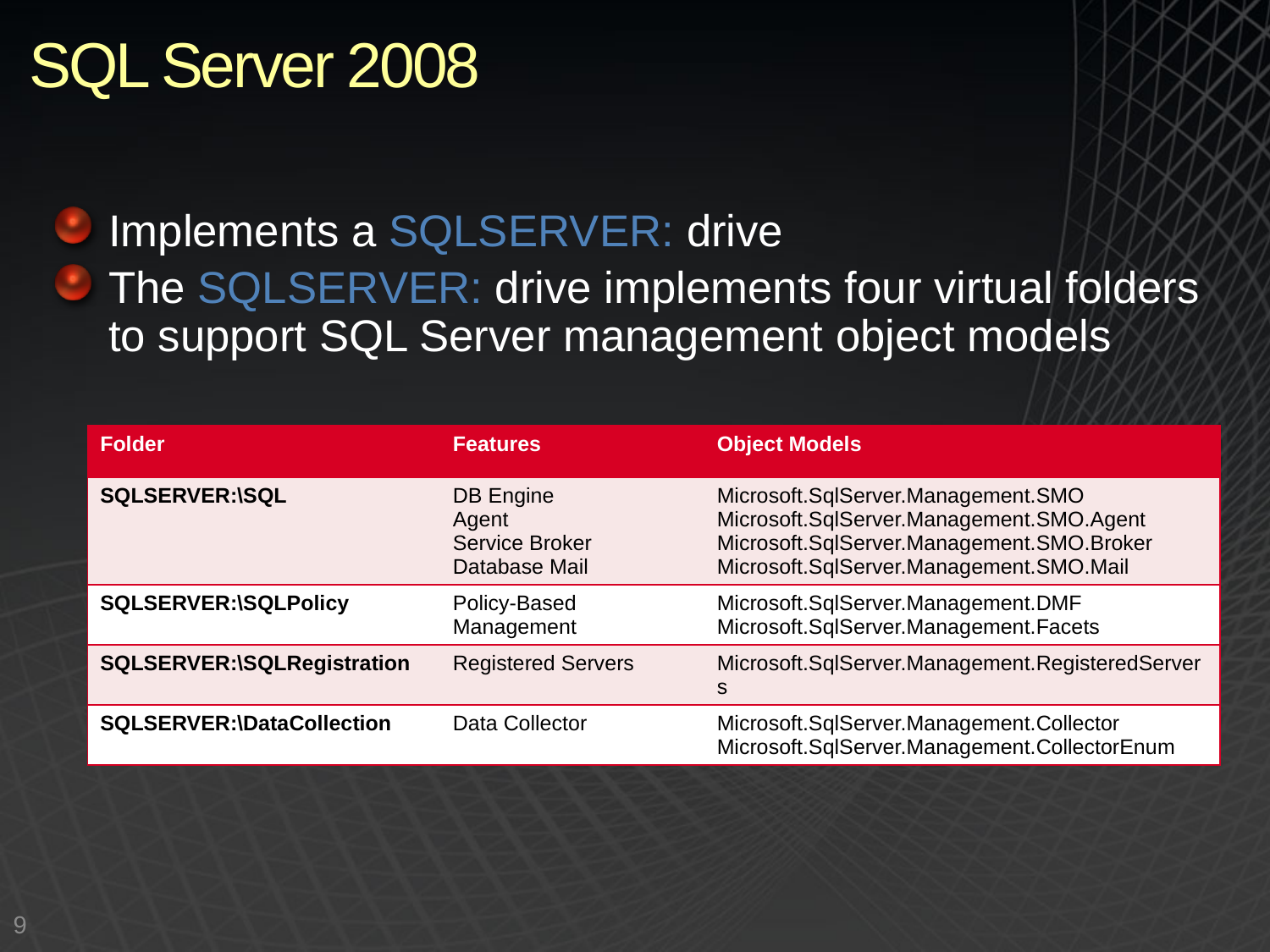

# SQL Server 2008
Implements a SQLSERVER: drive
The SQLSERVER: drive implements four virtual folders to support SQL Server management object models
| Folder | Features | Object Models |
| --- | --- | --- |
| SQLSERVER:\SQL | DB Engine Agent Service Broker Database Mail | Microsoft.SqlServer.Management.SMO Microsoft.SqlServer.Management.SMO.Agent Microsoft.SqlServer.Management.SMO.Broker Microsoft.SqlServer.Management.SMO.Mail |
| SQLSERVER:\SQLPolicy | Policy-Based Management | Microsoft.SqlServer.Management.DMF Microsoft.SqlServer.Management.Facets |
| SQLSERVER:\SQLRegistration | Registered Servers | Microsoft.SqlServer.Management.RegisteredServers |
| SQLSERVER:\DataCollection | Data Collector | Microsoft.SqlServer.Management.Collector Microsoft.SqlServer.Management.CollectorEnum |